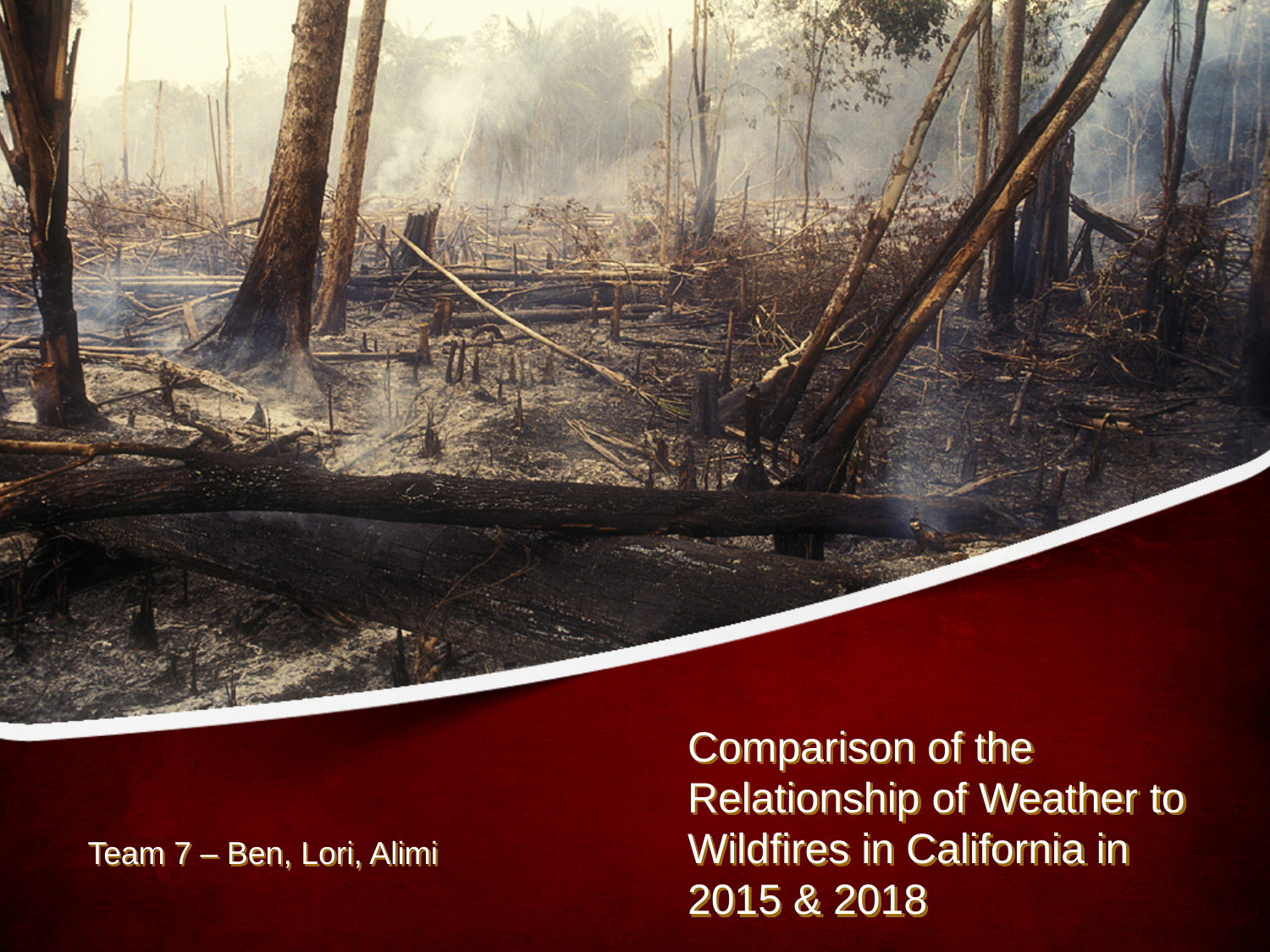

# Comparison of the Relationship of Weather to Wildfires in California in 2015 & 2018
Team 7 – Ben, Lori, Alimi